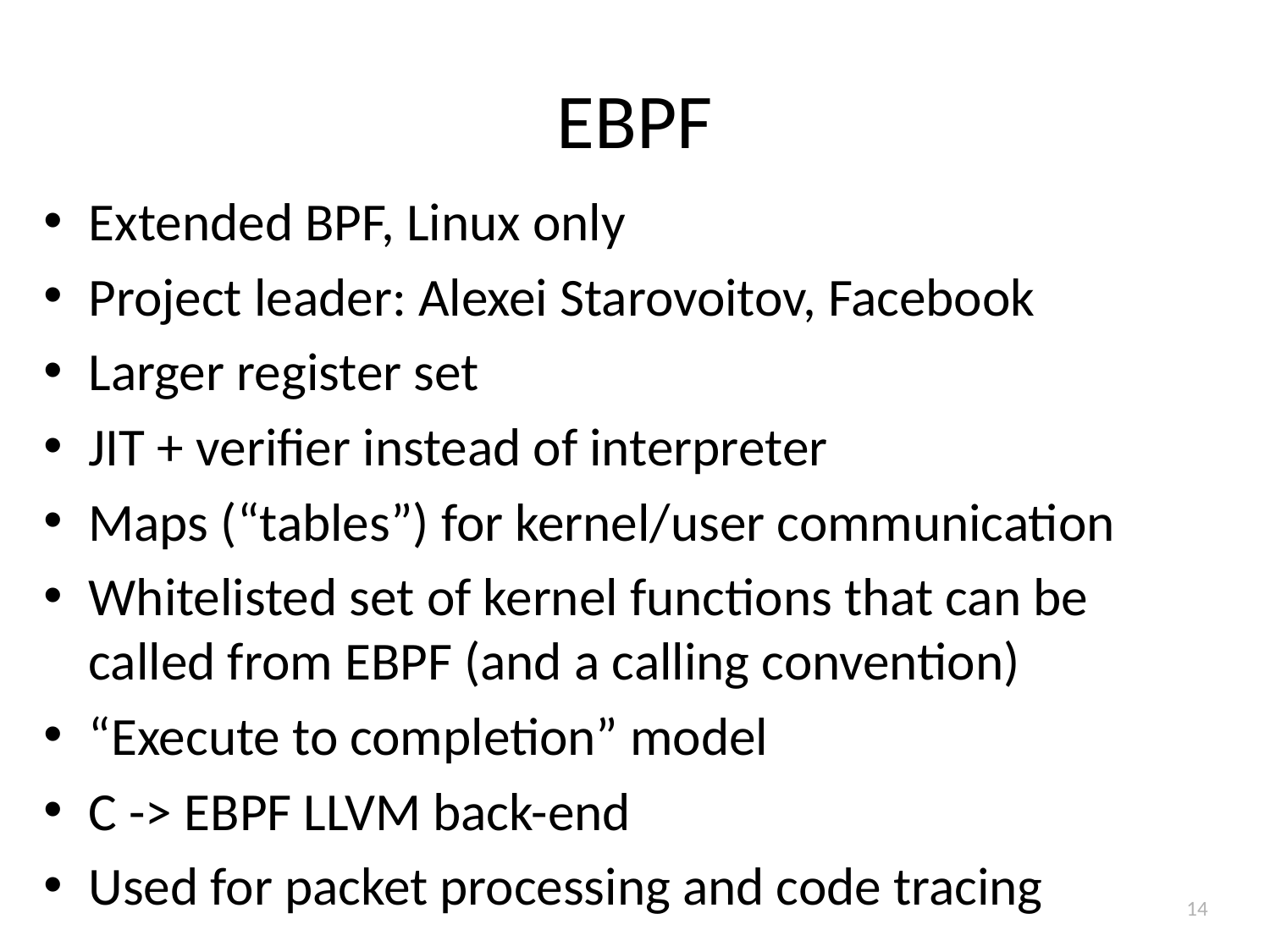

# EBPF
Extended BPF, Linux only
Project leader: Alexei Starovoitov, Facebook
Larger register set
JIT + verifier instead of interpreter
Maps (“tables”) for kernel/user communication
Whitelisted set of kernel functions that can be called from EBPF (and a calling convention)
“Execute to completion” model
C -> EBPF LLVM back-end
Used for packet processing and code tracing
14